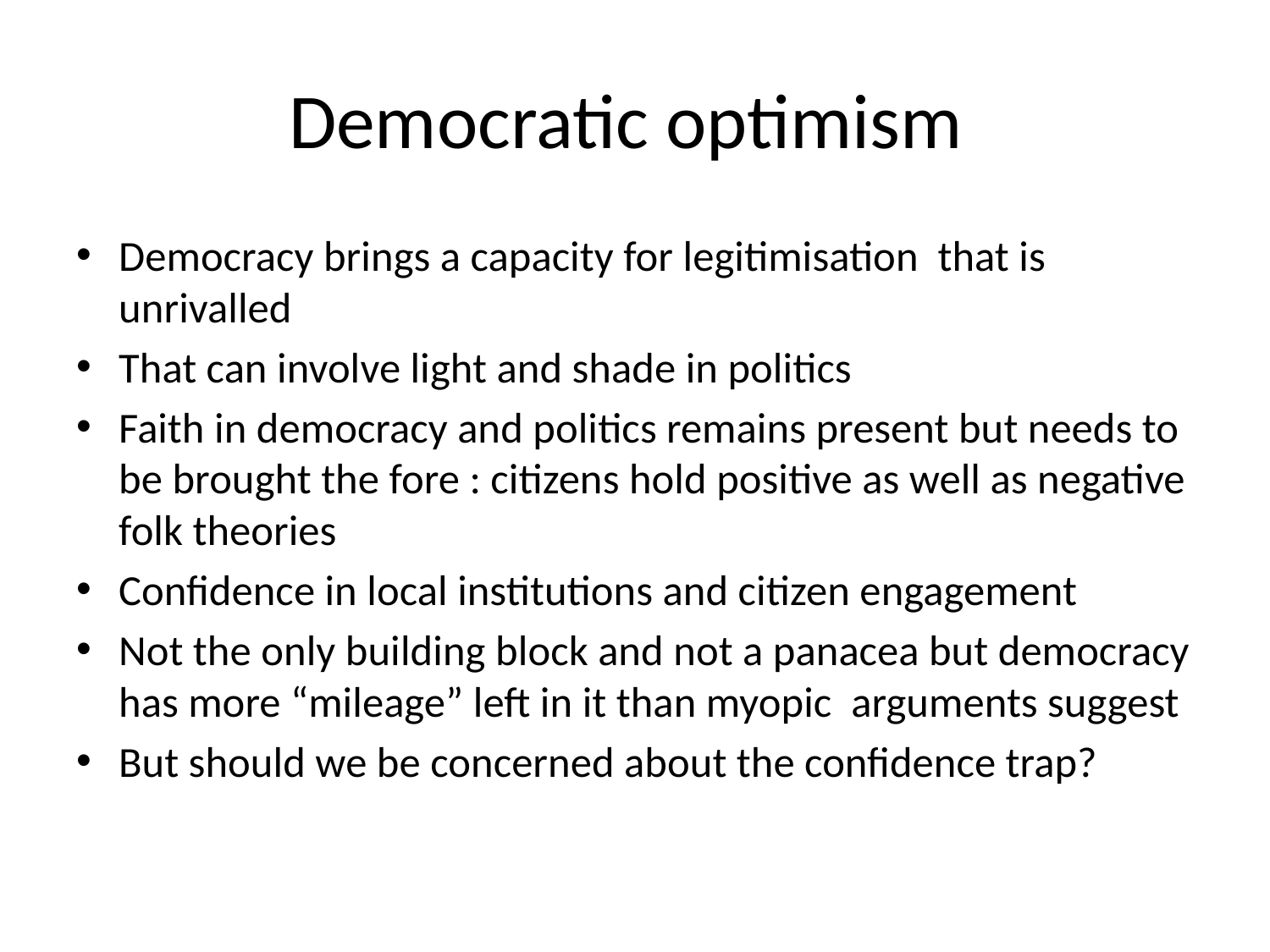

# Democratic optimism
Democracy brings a capacity for legitimisation  that is unrivalled
That can involve light and shade in politics
Faith in democracy and politics remains present but needs to be brought the fore : citizens hold positive as well as negative folk theories
Confidence in local institutions and citizen engagement
Not the only building block and not a panacea but democracy has more “mileage” left in it than myopic  arguments suggest
But should we be concerned about the confidence trap?